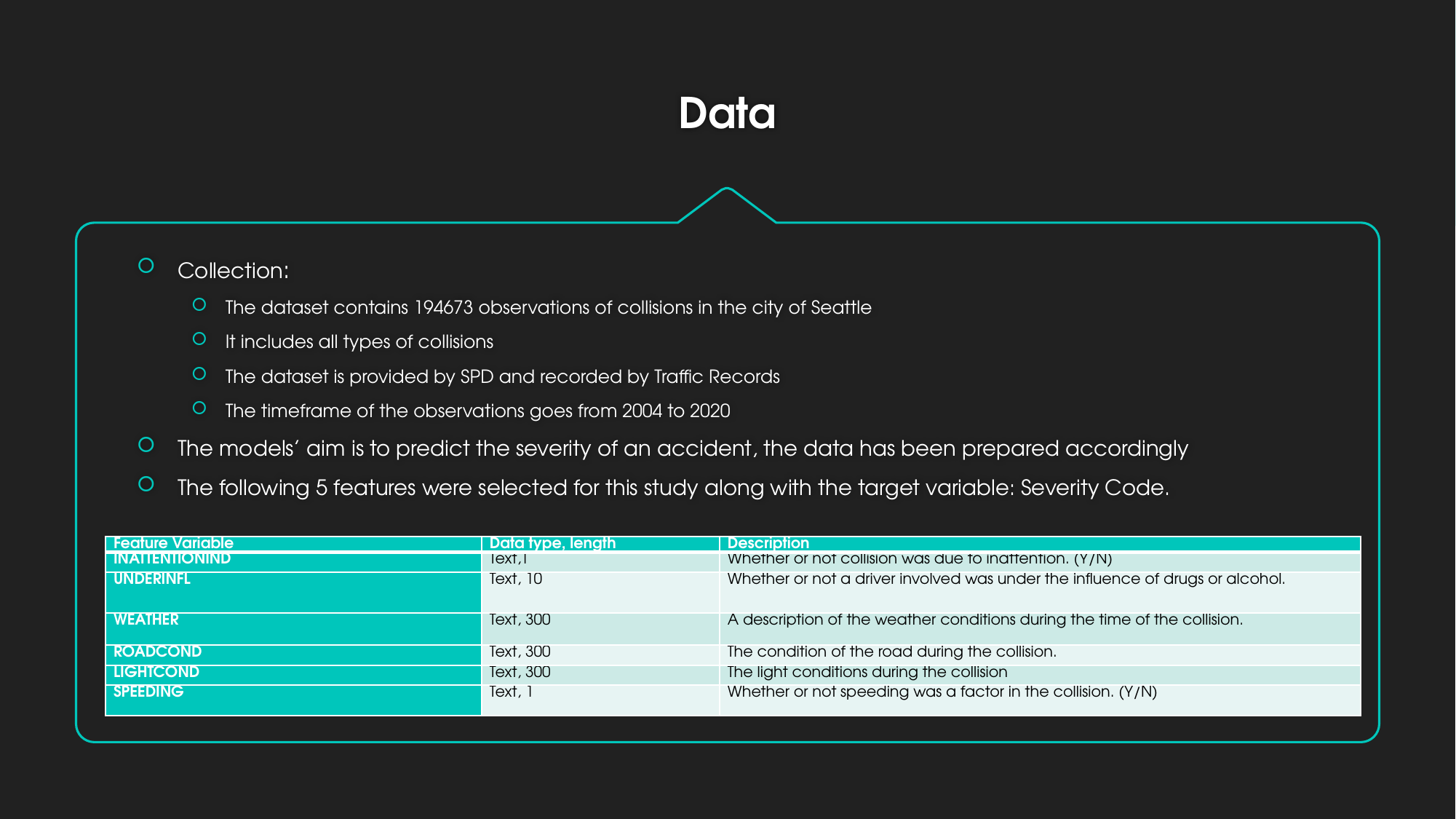

# Data

Collection:
The dataset contains 194673 observations of collisions in the city of Seattle
It includes all types of collisions
The dataset is provided by SPD and recorded by Traffic Records
The timeframe of the observations goes from 2004 to 2020
The models’ aim is to predict the severity of an accident, the data has been prepared accordingly
The following 5 features were selected for this study along with the target variable: Severity Code.

| Feature Variable | Data type, length | Description |
| --- | --- | --- |
| INATTENTIONIND | Text,1 | Whether or not collision was due to inattention. (Y/N) |
| UNDERINFL | Text, 10 | Whether or not a driver involved was under the influence of drugs or alcohol. |
| WEATHER | Text, 300 | A description of the weather conditions during the time of the collision. |
| ROADCOND | Text, 300 | The condition of the road during the collision. |
| LIGHTCOND | Text, 300 | The light conditions during the collision |
| SPEEDING | Text, 1 | Whether or not speeding was a factor in the collision. (Y/N) |